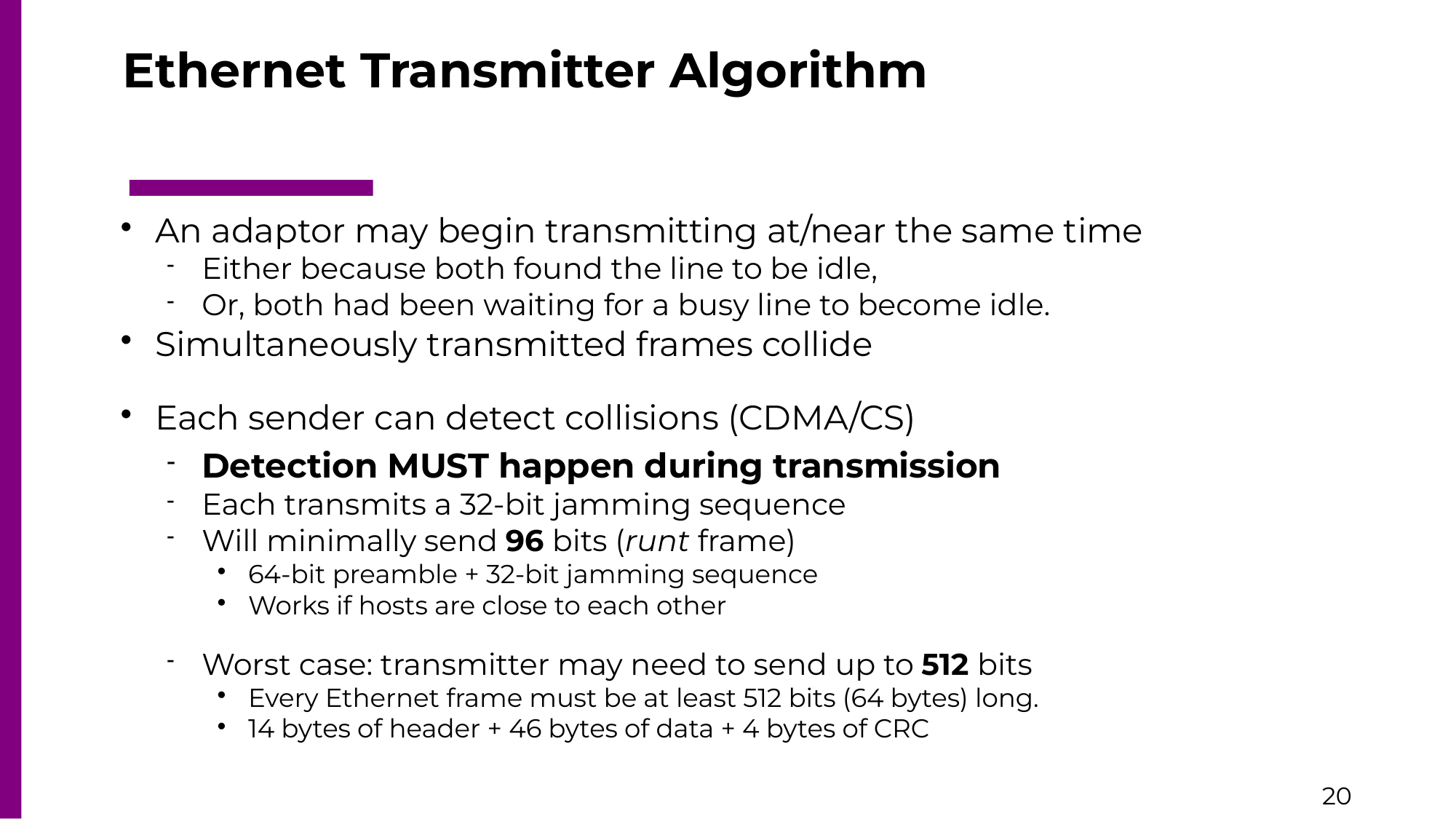

# Ethernet Transmitter Algorithm

An adaptor may begin transmitting at/near the same time
Either because both found the line to be idle,
Or, both had been waiting for a busy line to become idle.
Simultaneously transmitted frames collide
Each sender can detect collisions (CDMA/CS)
Detection MUST happen during transmission
Each transmits a 32-bit jamming sequence
Will minimally send 96 bits (runt frame)
64-bit preamble + 32-bit jamming sequence
Works if hosts are close to each other
Worst case: transmitter may need to send up to 512 bits
Every Ethernet frame must be at least 512 bits (64 bytes) long.
14 bytes of header + 46 bytes of data + 4 bytes of CRC